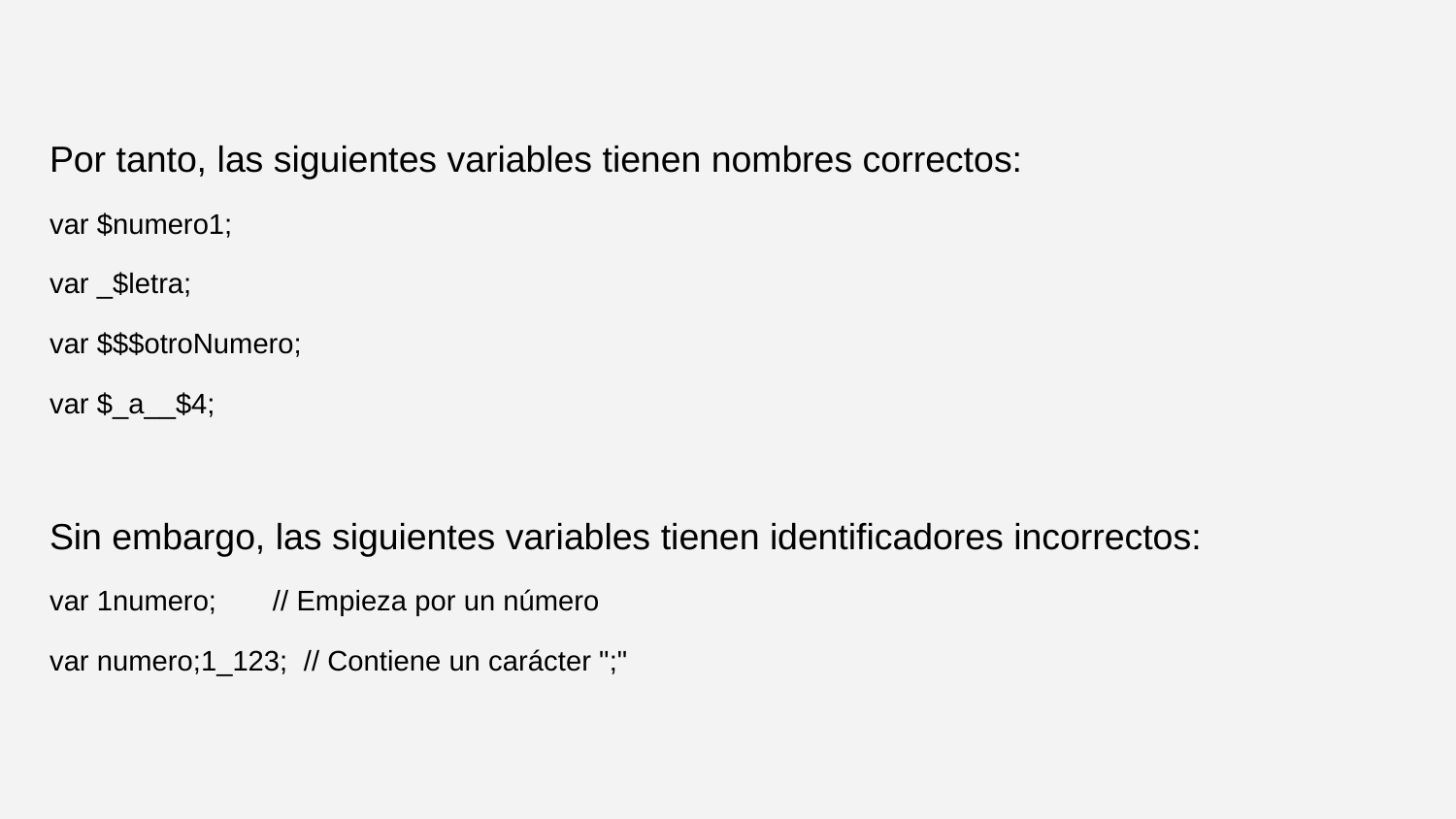

Por tanto, las siguientes variables tienen nombres correctos:
var $numero1;
var _$letra;
var $$$otroNumero;
var $_a__$4;

Sin embargo, las siguientes variables tienen identificadores incorrectos:
var 1numero;       // Empieza por un número
var numero;1_123;  // Contiene un carácter ";"